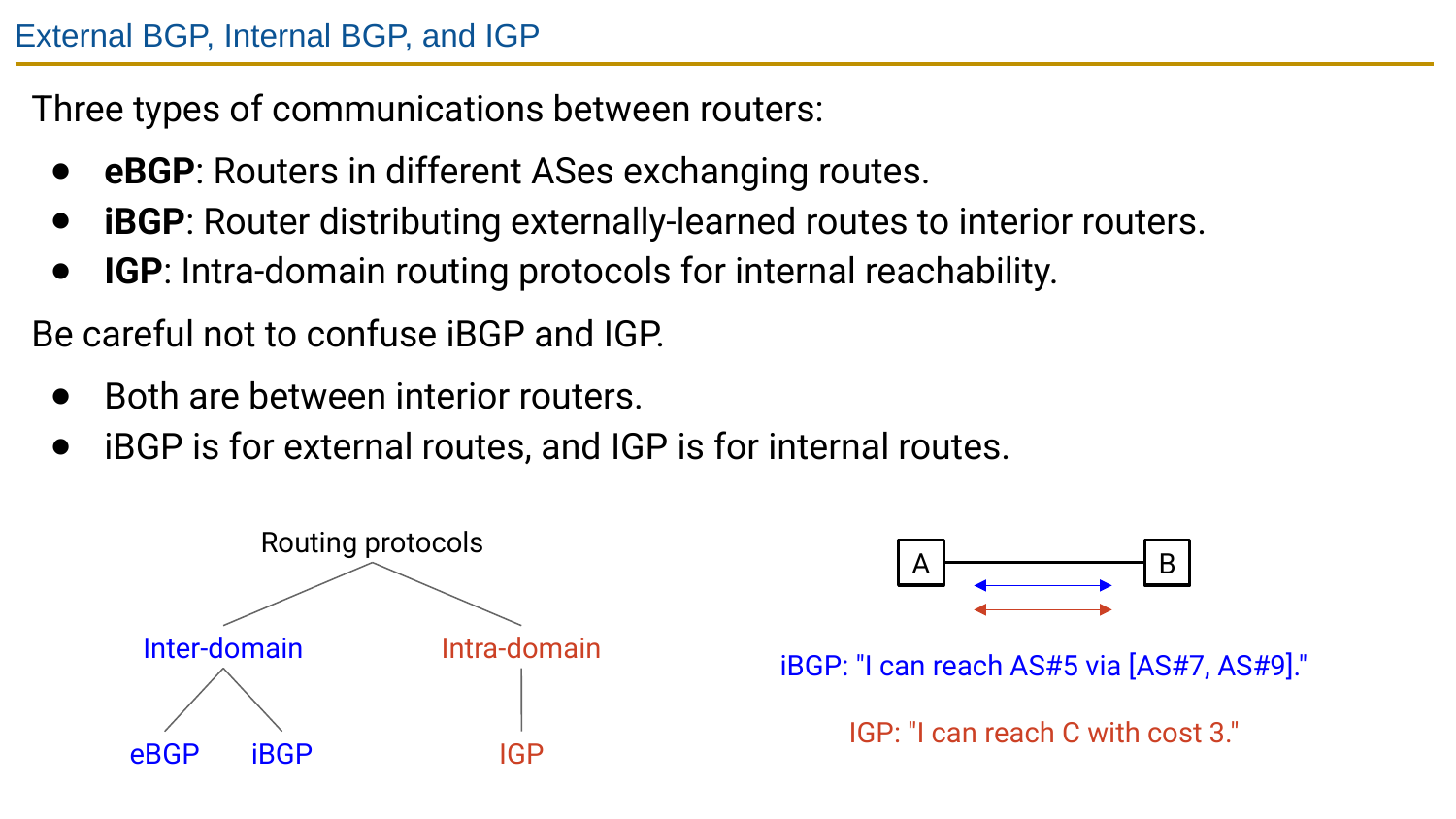

# External BGP, Internal BGP, and IGP
Three types of communications between routers:
eBGP: Routers in different ASes exchanging routes.
iBGP: Router distributing externally-learned routes to interior routers.
IGP: Intra-domain routing protocols for internal reachability.
Be careful not to confuse iBGP and IGP.
Both are between interior routers.
iBGP is for external routes, and IGP is for internal routes.
Routing protocols
A
B
Inter-domain
Intra-domain
iBGP: "I can reach AS#5 via [AS#7, AS#9]."

IGP: "I can reach C with cost 3."
eBGP
iBGP
IGP